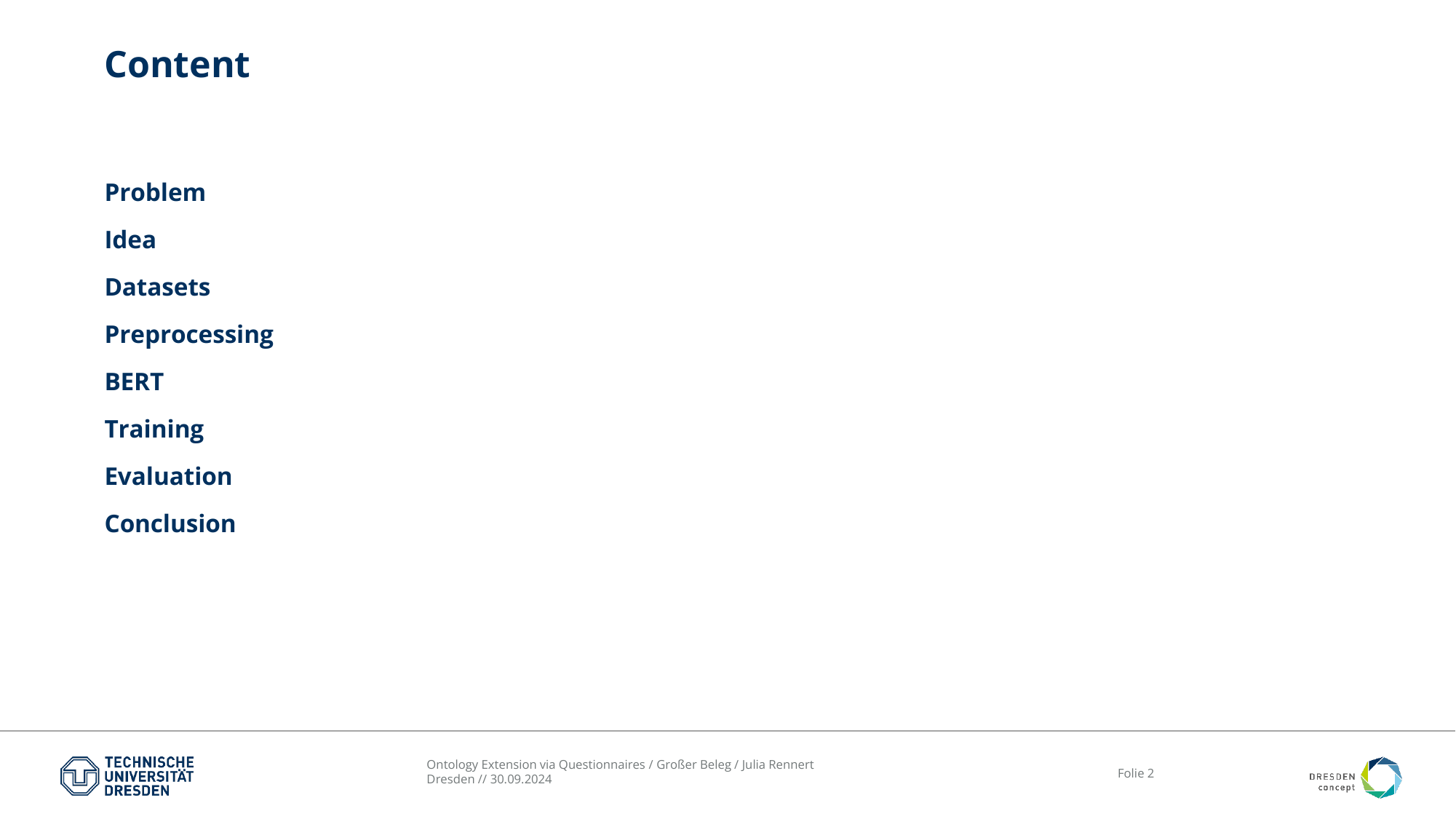

# Content
Problem
Idea
Datasets
Preprocessing
BERT
Training
Evaluation
Conclusion